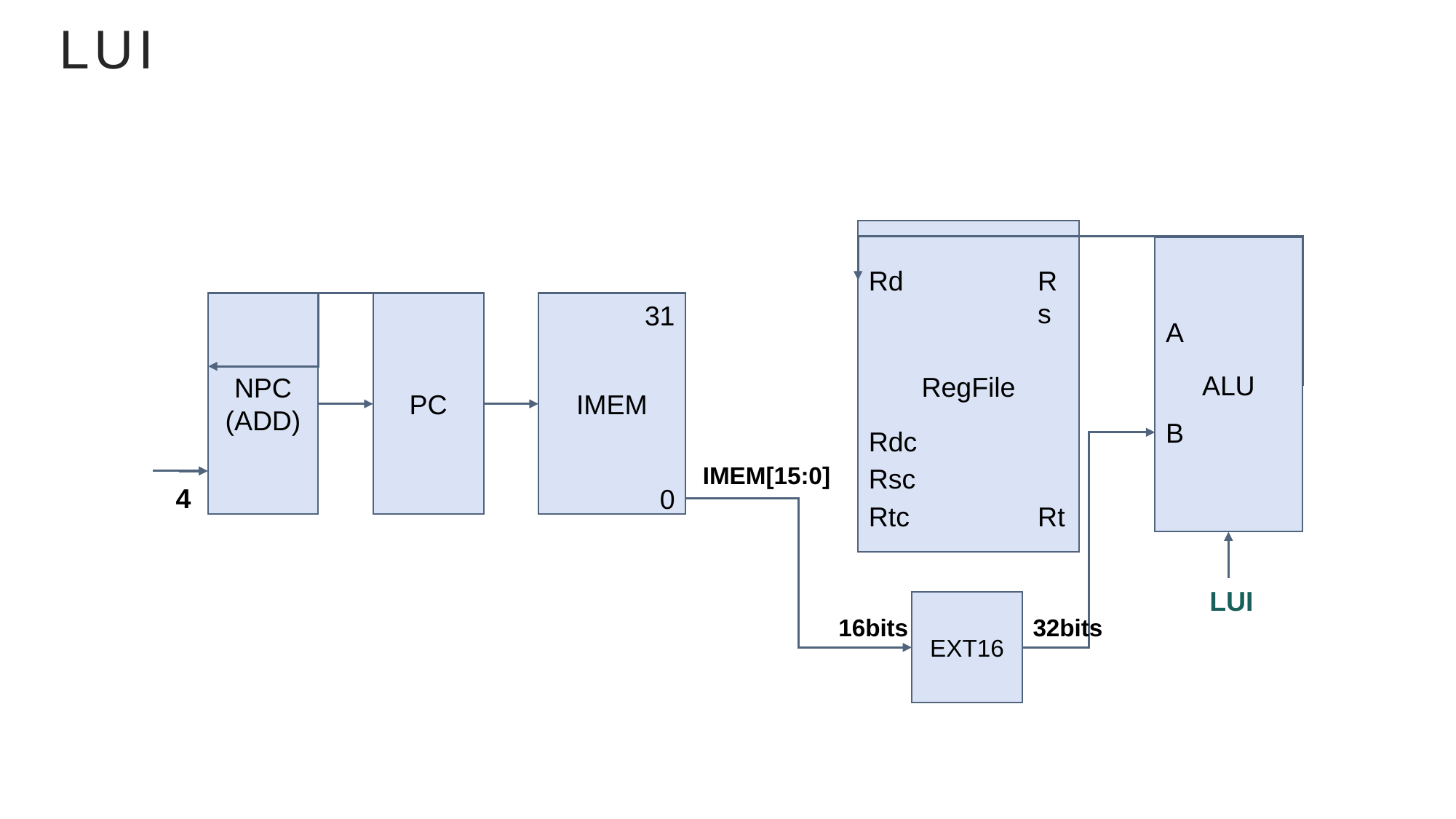

# LUI
RegFile
Rd
Rs
Rdc
Rsc
Rtc
Rt
ALU
A
B
NPC
(ADD)
PC
IMEM
31
0
4
IMEM[15:0]
LUI
EXT16
16bits
32bits